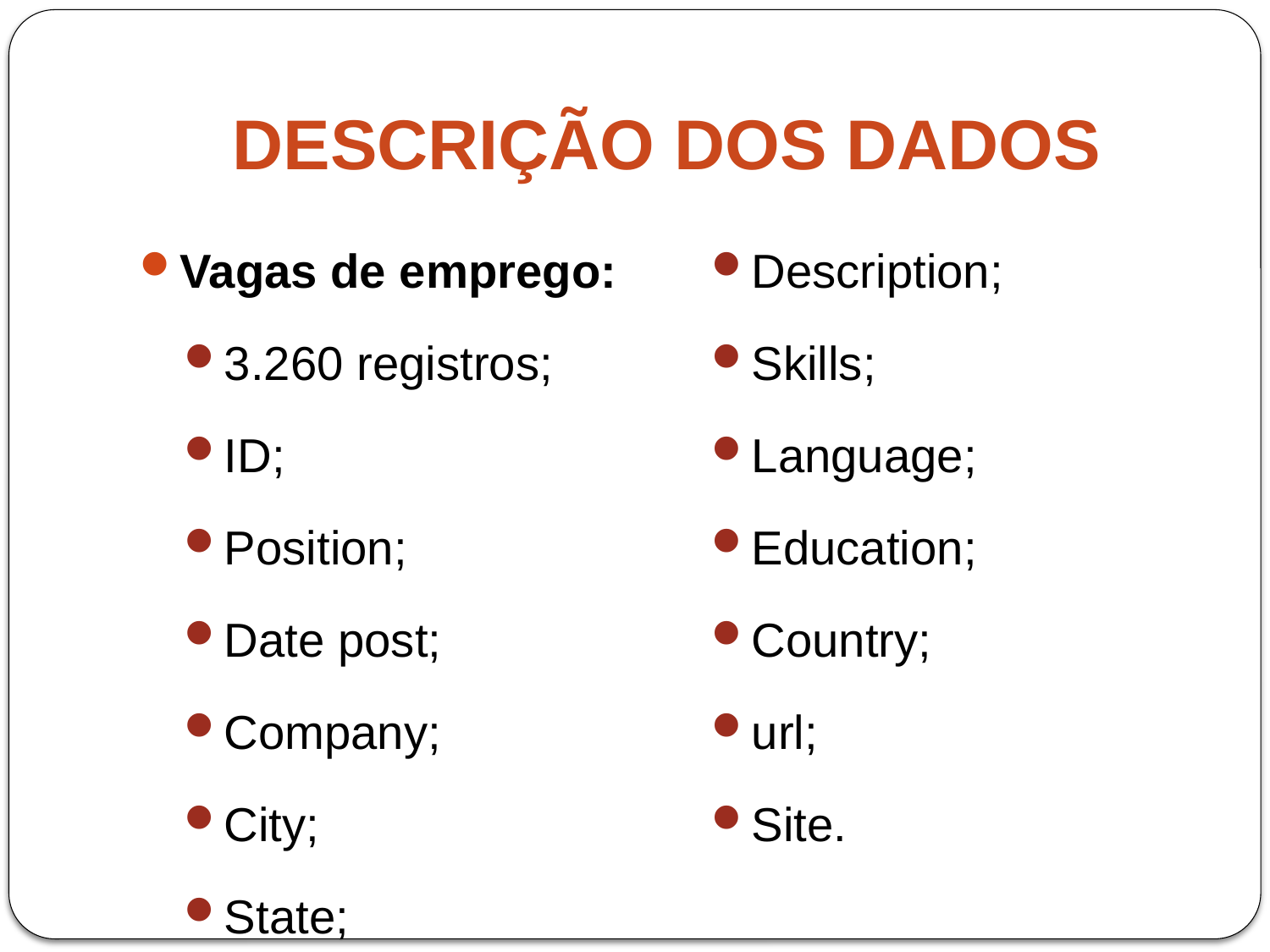

# Descrição dos dados
Vagas de emprego:
3.260 registros;
ID;
Position;
Date post;
Company;
City;
State;
Description;
Skills;
Language;
Education;
Country;
url;
Site.